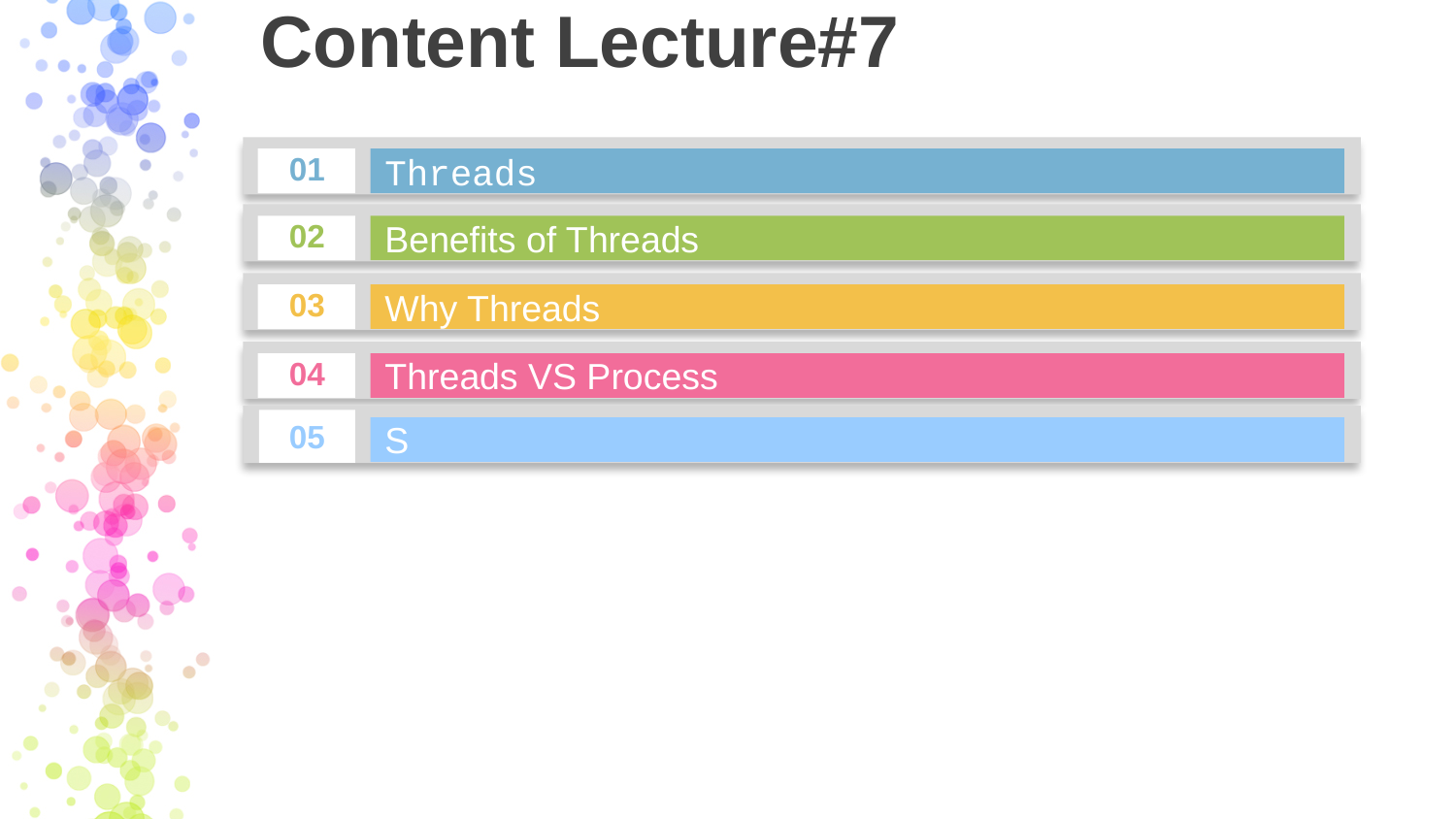

# Content Lecture#7

01

Threads

02

Benefits of Threads

03

Why Threads

04

Threads VS Process

05
S